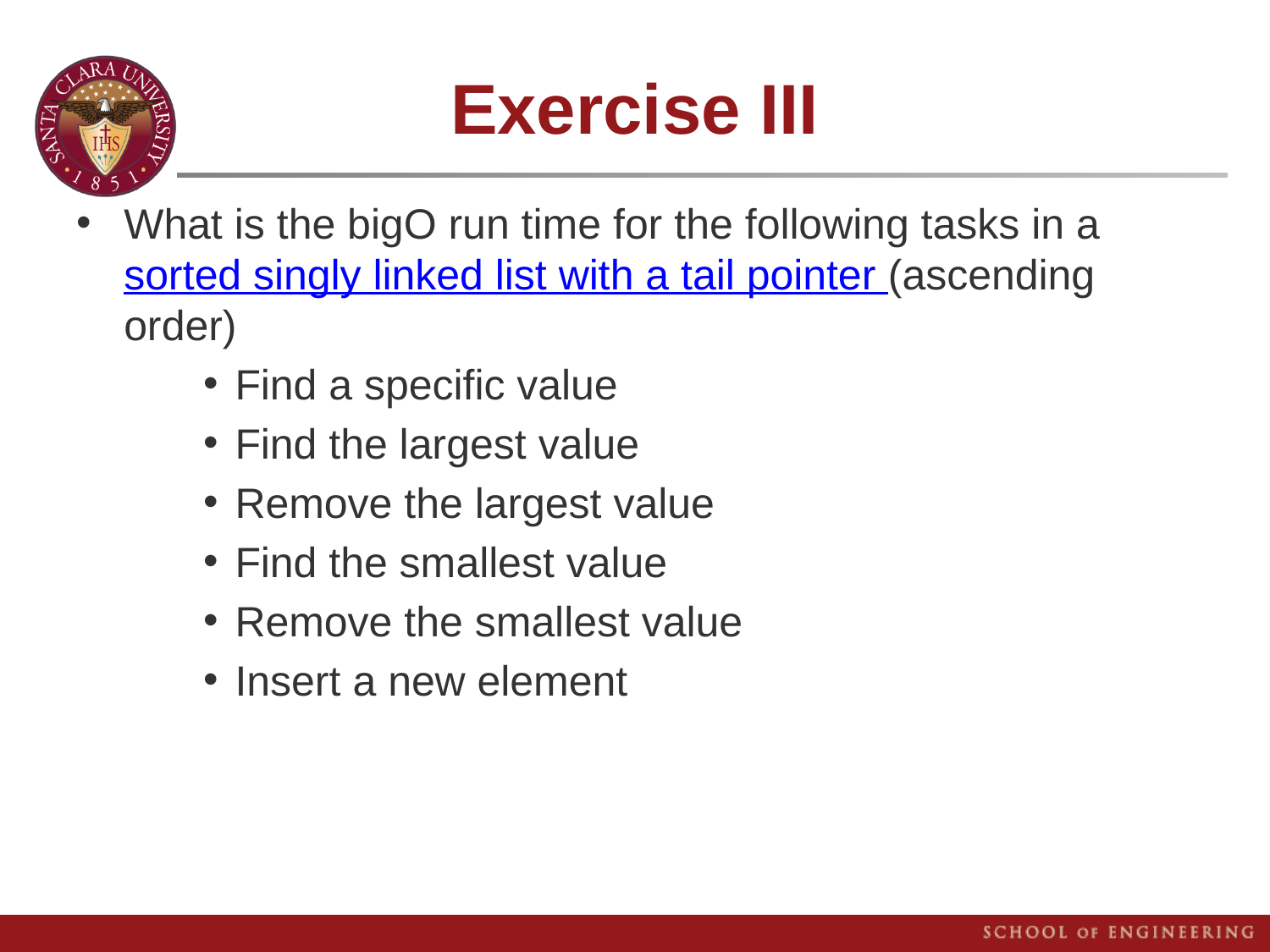

# Exercise III
What is the bigO run time for the following tasks in a sorted singly linked list with a tail pointer (ascending order)
Find a specific value
Find the largest value
Remove the largest value
Find the smallest value
Remove the smallest value
Insert a new element